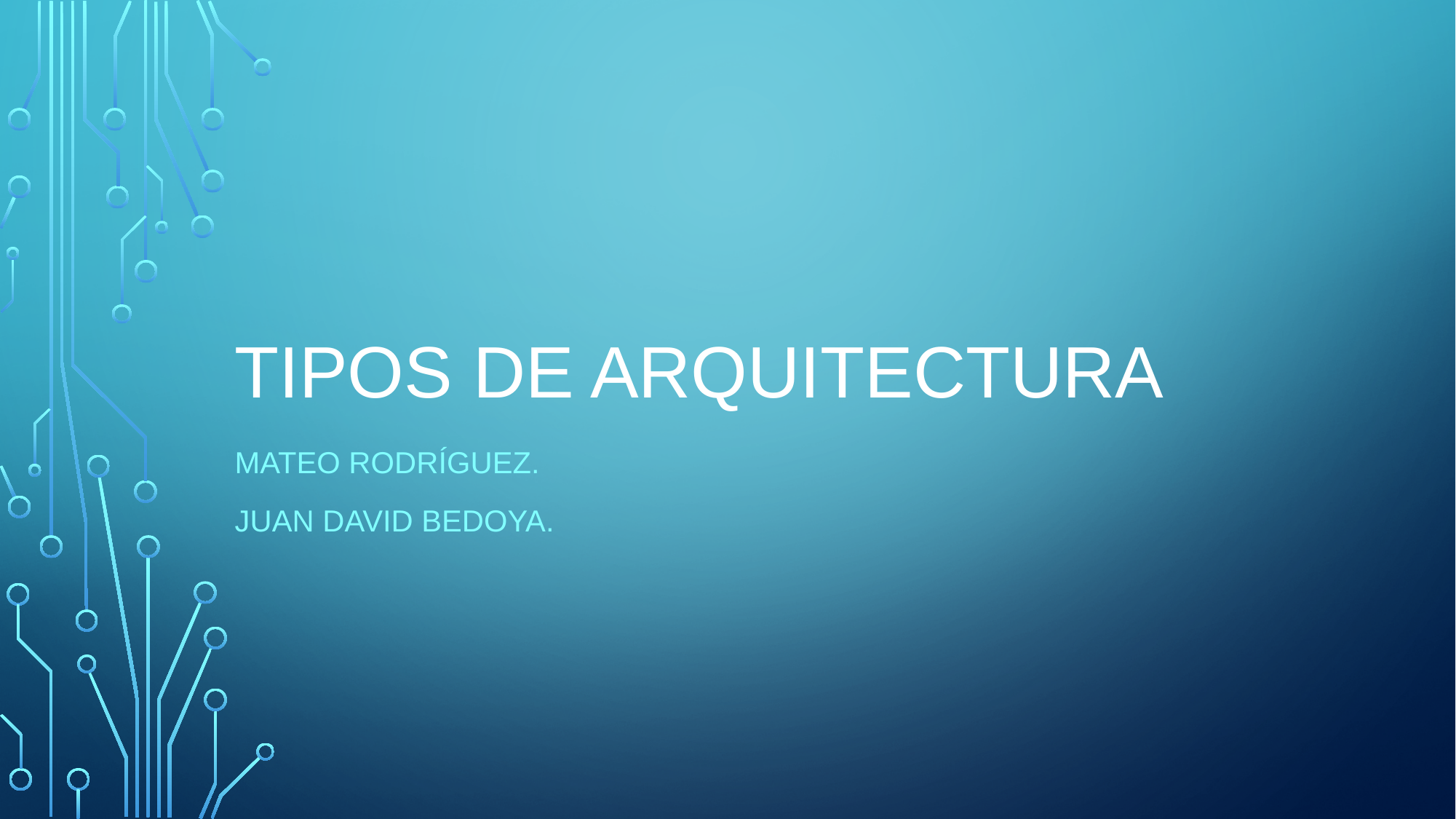

# Tipos de arquitectura
Mateo Rodríguez.
Juan David bedoya.